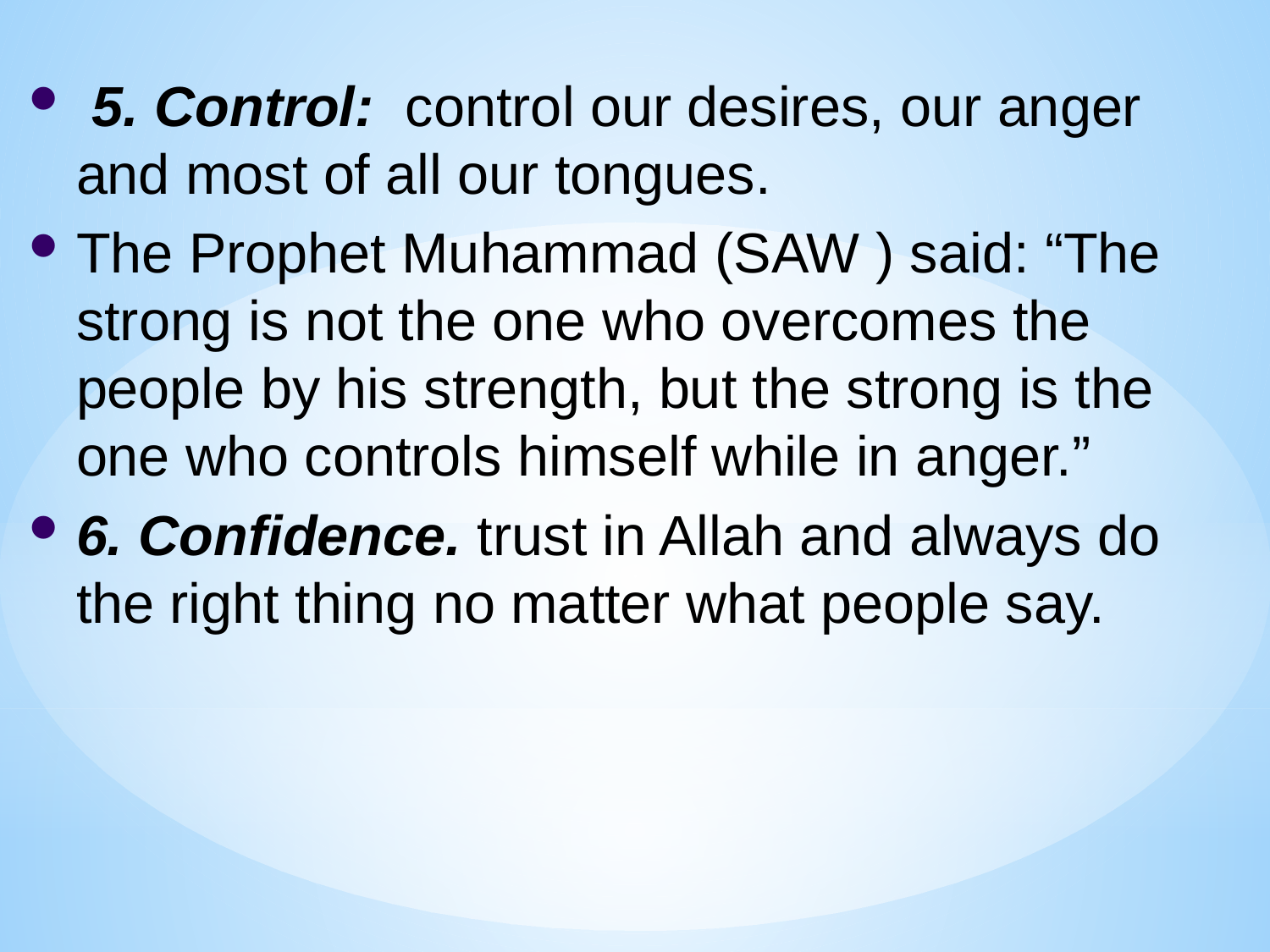

5. Control:  control our desires, our anger and most of all our tongues.
The Prophet Muhammad (SAW ) said: “The strong is not the one who overcomes the people by his strength, but the strong is the one who controls himself while in anger.”
6. Confidence. trust in Allah and always do the right thing no matter what people say.